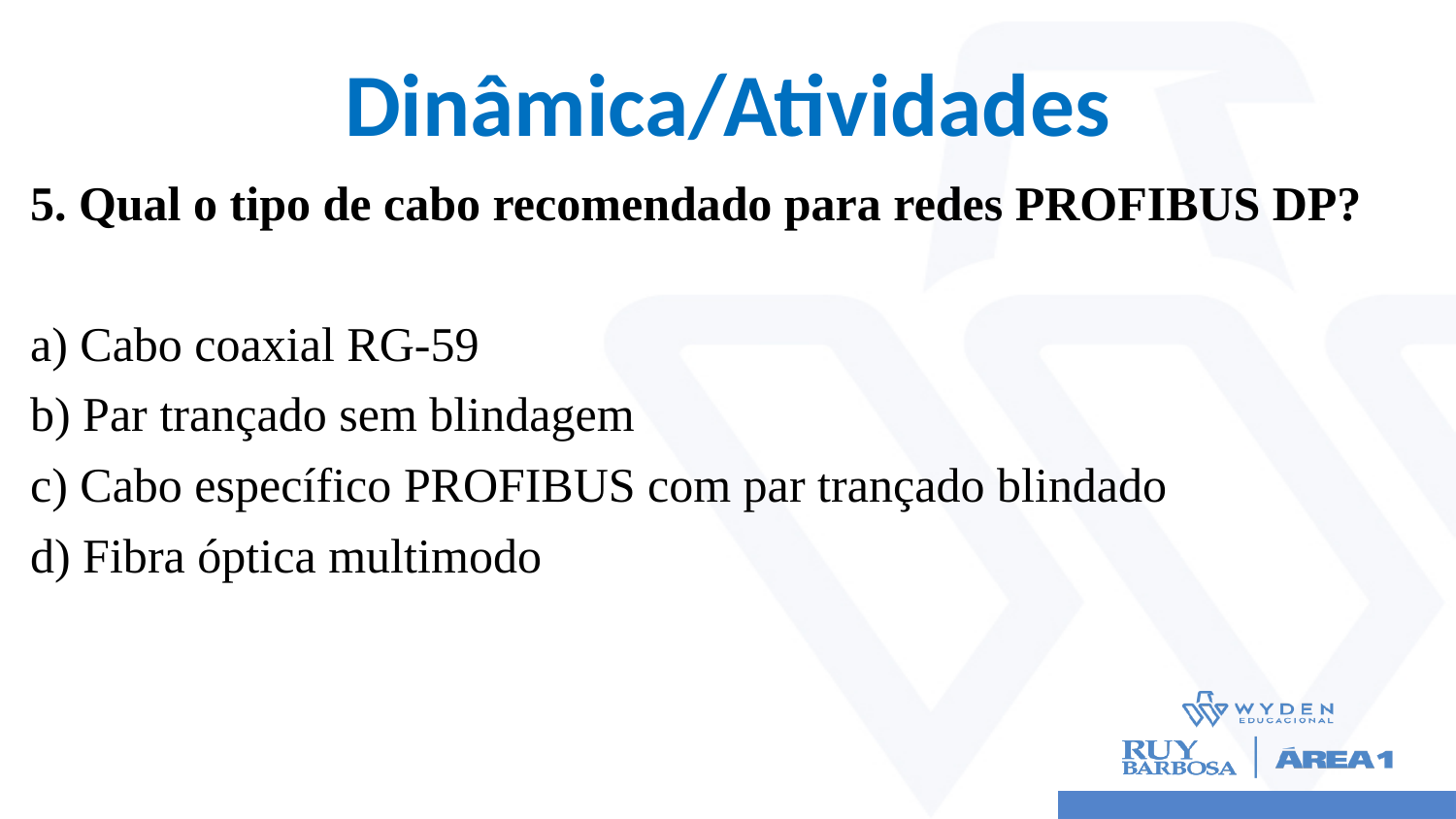

# Dinâmica/Atividades
5. Qual o tipo de cabo recomendado para redes PROFIBUS DP?

a) Cabo coaxial RG-59
b) Par trançado sem blindagem
c) Cabo específico PROFIBUS com par trançado blindado
d) Fibra óptica multimodo